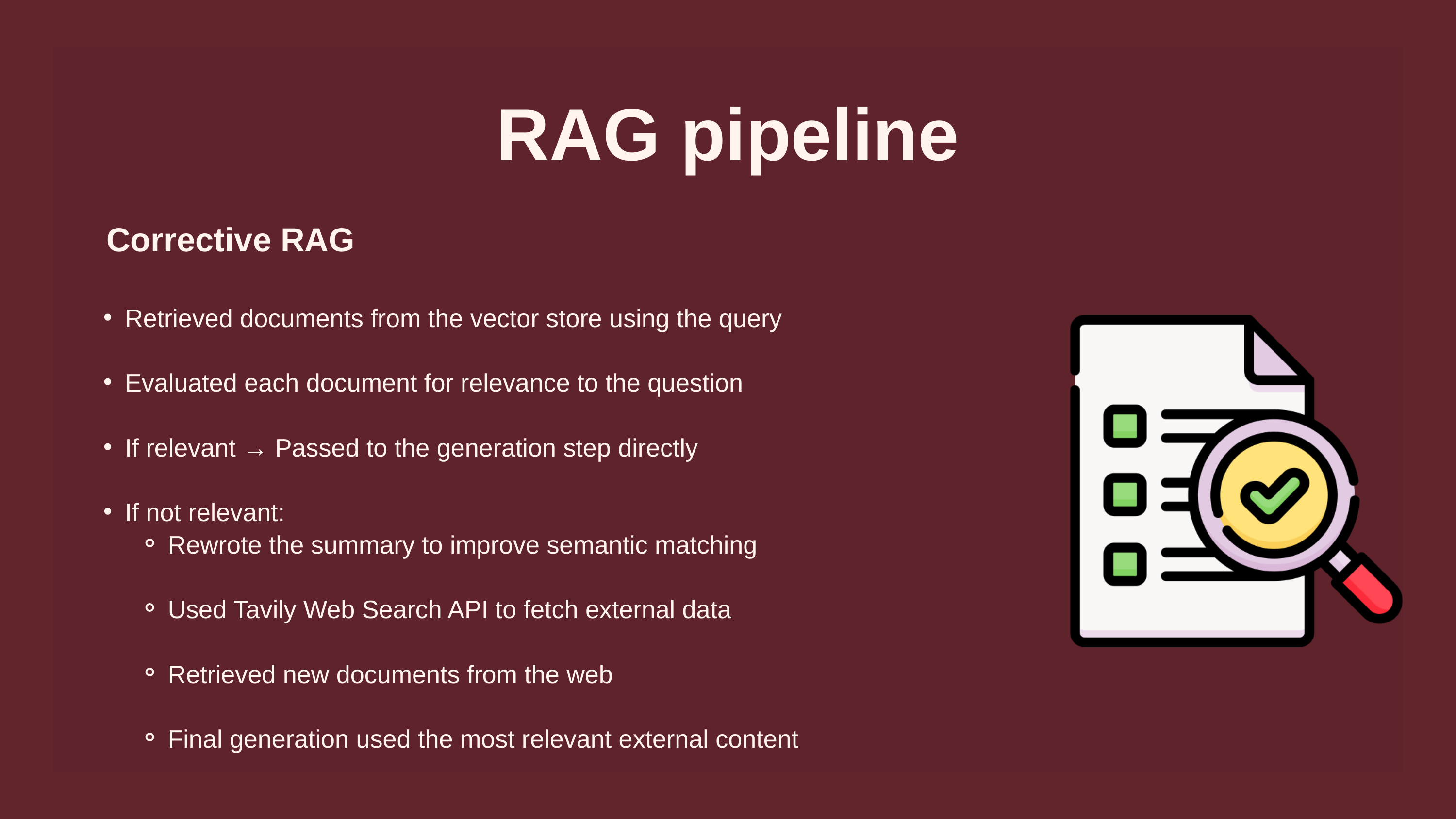

RAG pipeline
Corrective RAG
Retrieved documents from the vector store using the query

Evaluated each document for relevance to the question

If relevant → Passed to the generation step directly

If not relevant:
Rewrote the summary to improve semantic matching

Used Tavily Web Search API to fetch external data

Retrieved new documents from the web

Final generation used the most relevant external content